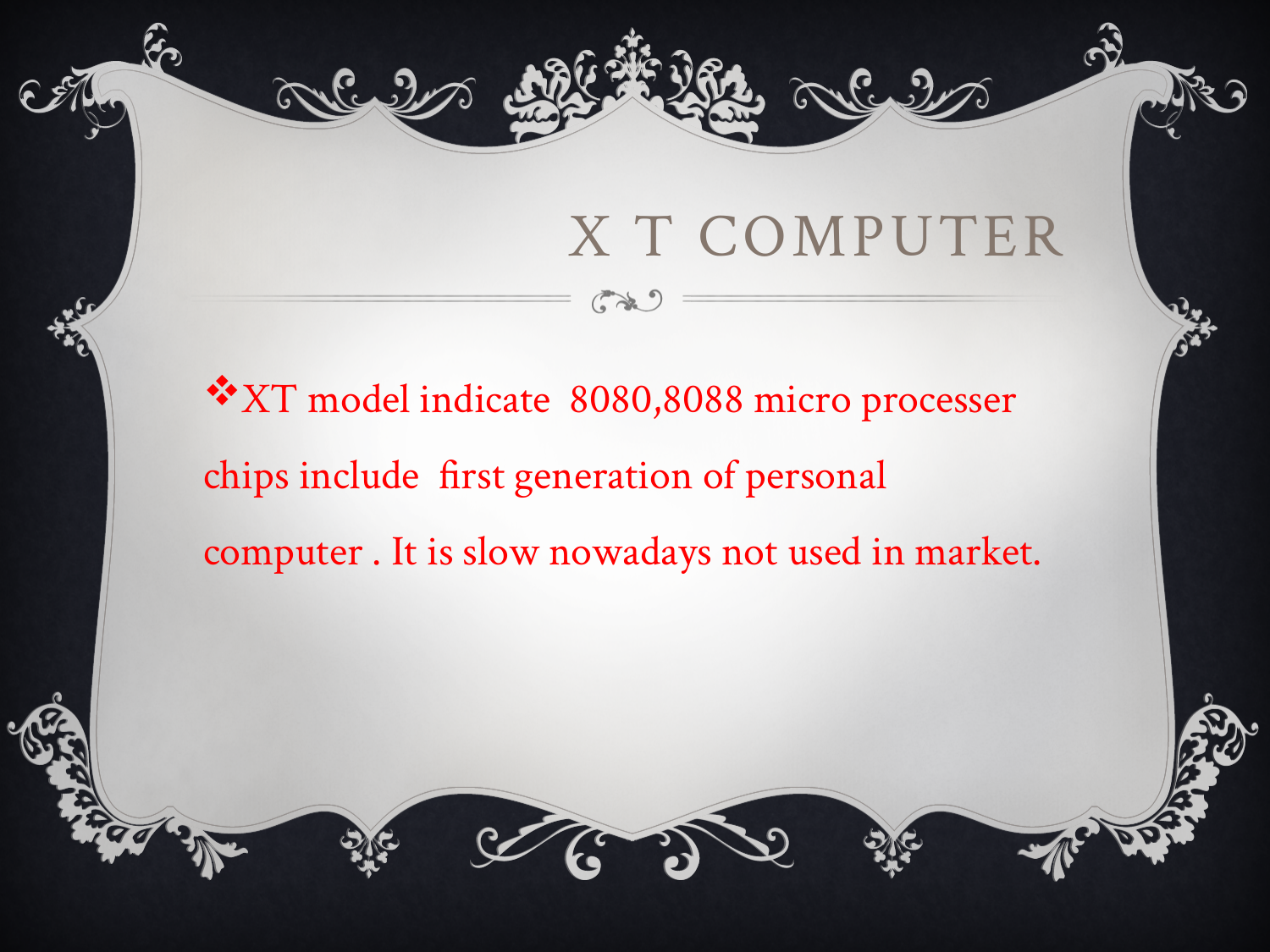

# x t computer
XT model indicate  8080,8088 micro processer chips include  first generation of personal computer . It is slow nowadays not used in market.